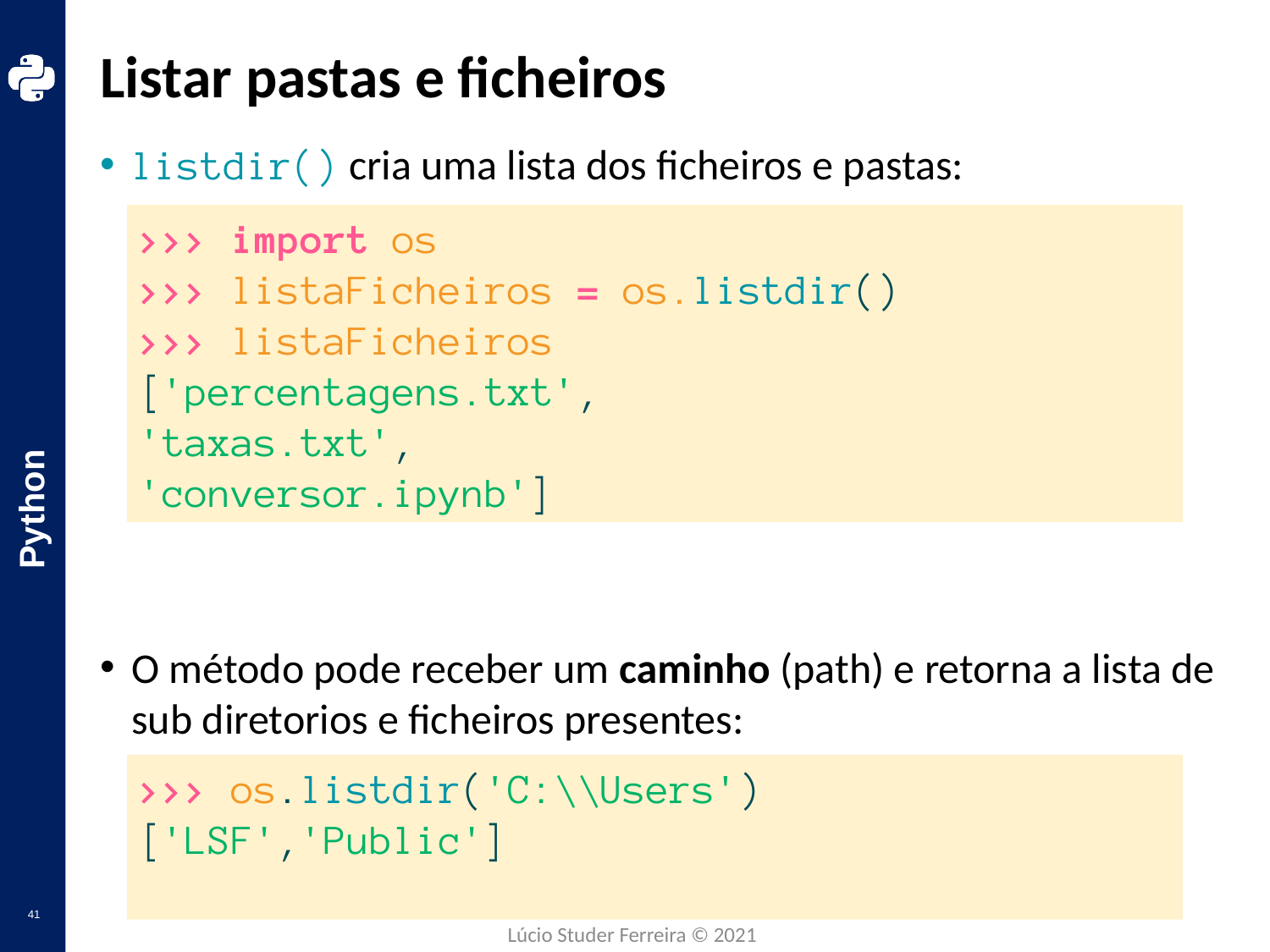

# Listar pastas e ficheiros
listdir() cria uma lista dos ficheiros e pastas:

O método pode receber um caminho (path) e retorna a lista de sub diretorios e ficheiros presentes:

>>> import os
>>> listaFicheiros = os.listdir()
>>> listaFicheiros
['percentagens.txt',
'taxas.txt',
'conversor.ipynb']
>>> os.listdir('C:\\Users')
['LSF','Public']